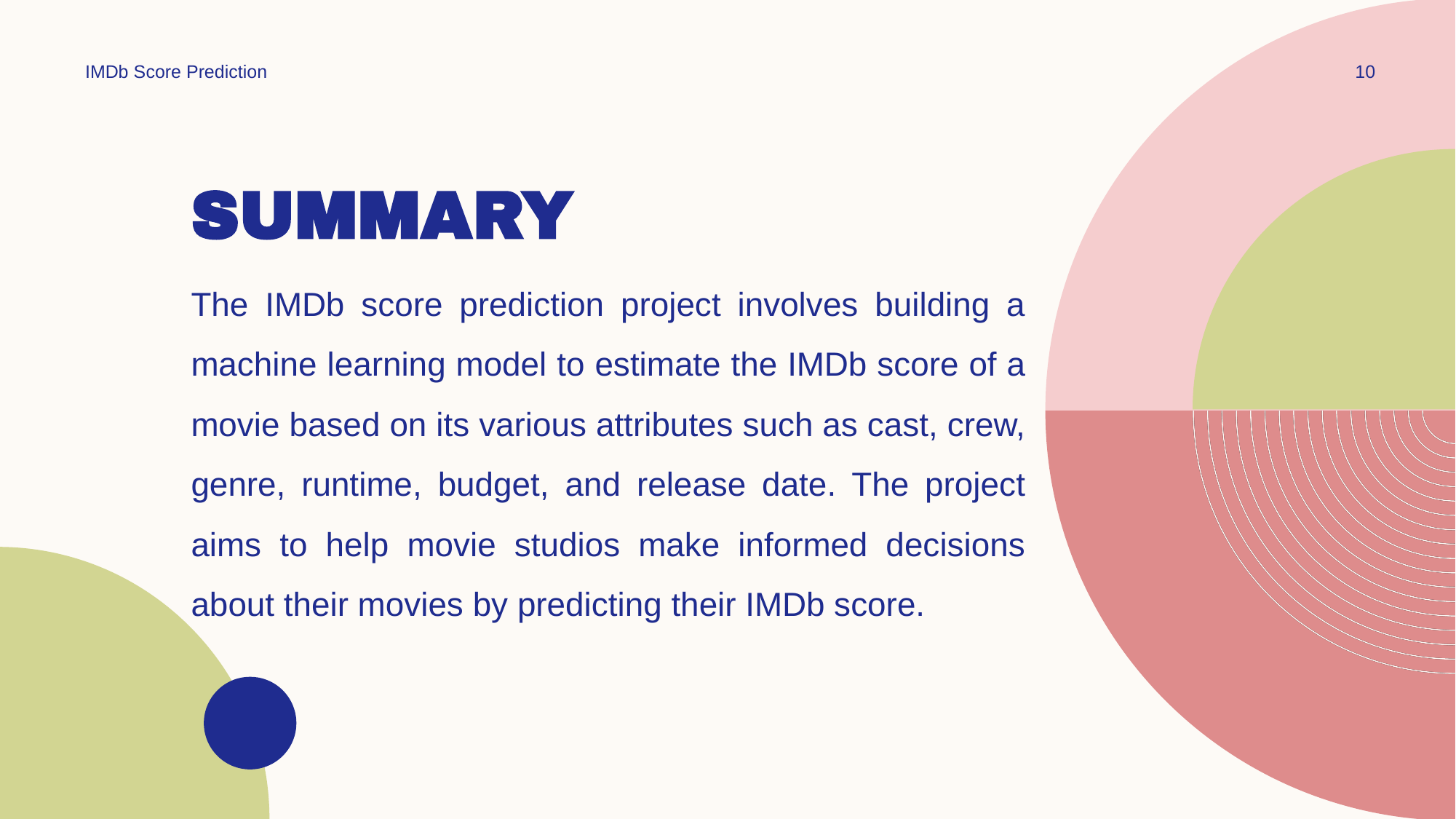

IMDb Score Prediction
10
# SUMMARY
The IMDb score prediction project involves building a machine learning model to estimate the IMDb score of a movie based on its various attributes such as cast, crew, genre, runtime, budget, and release date. The project aims to help movie studios make informed decisions about their movies by predicting their IMDb score.